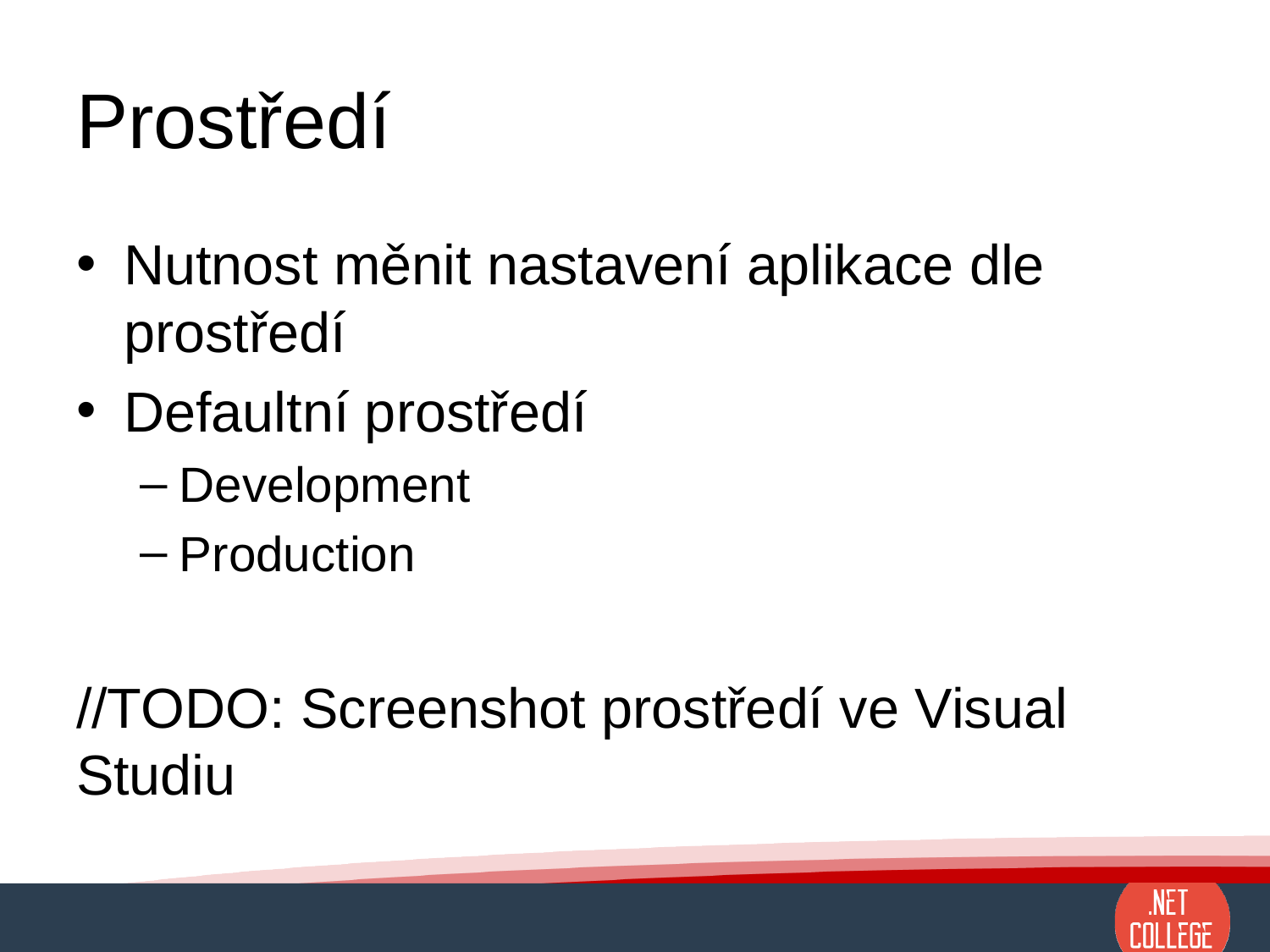

# Prostředí
Nutnost měnit nastavení aplikace dle prostředí
Defaultní prostředí
Development
Production

//TODO: Screenshot prostředí ve Visual Studiu